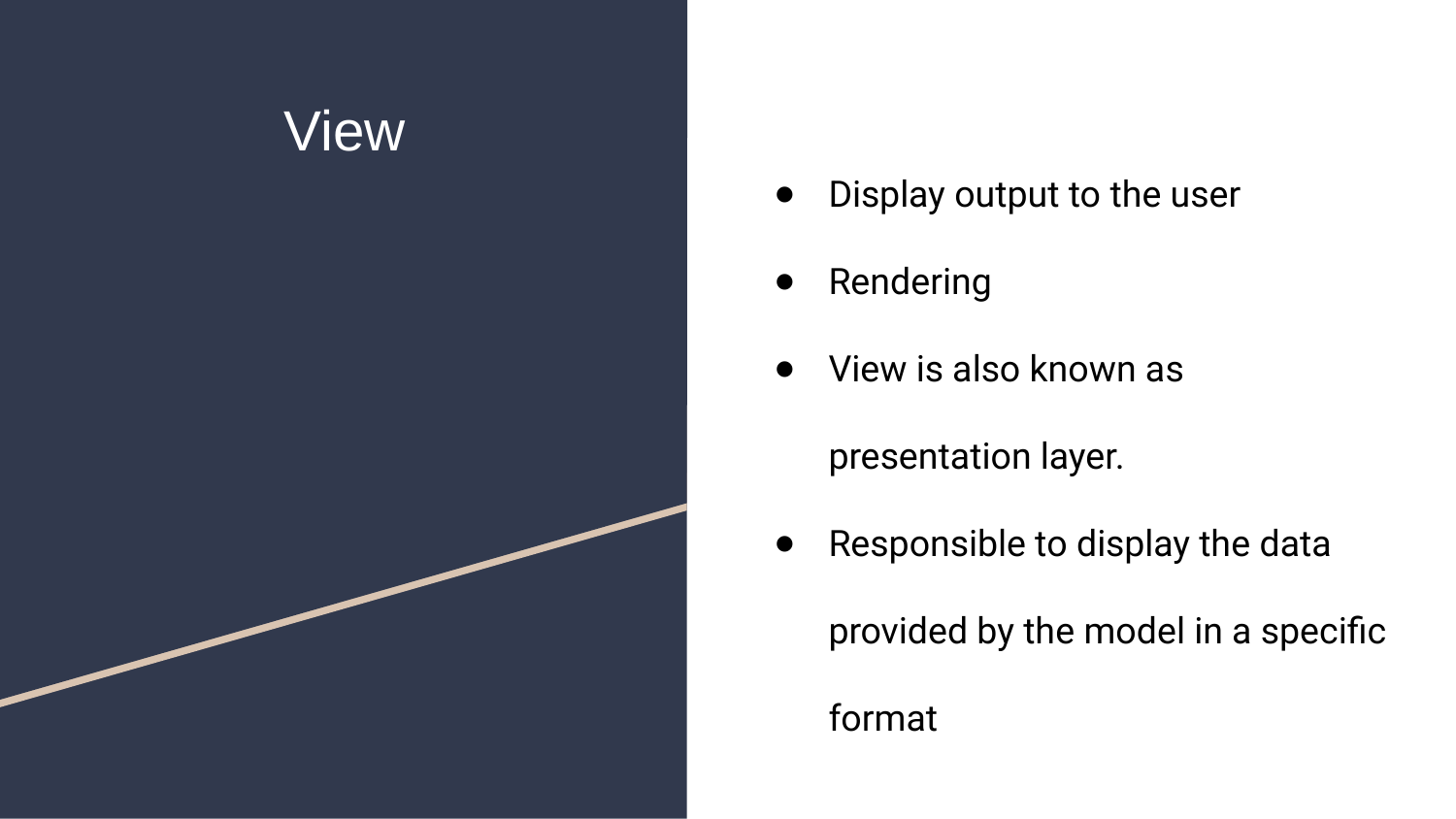

# View
Display output to the user
Rendering
View is also known as presentation layer.
Responsible to display the data provided by the model in a specific format